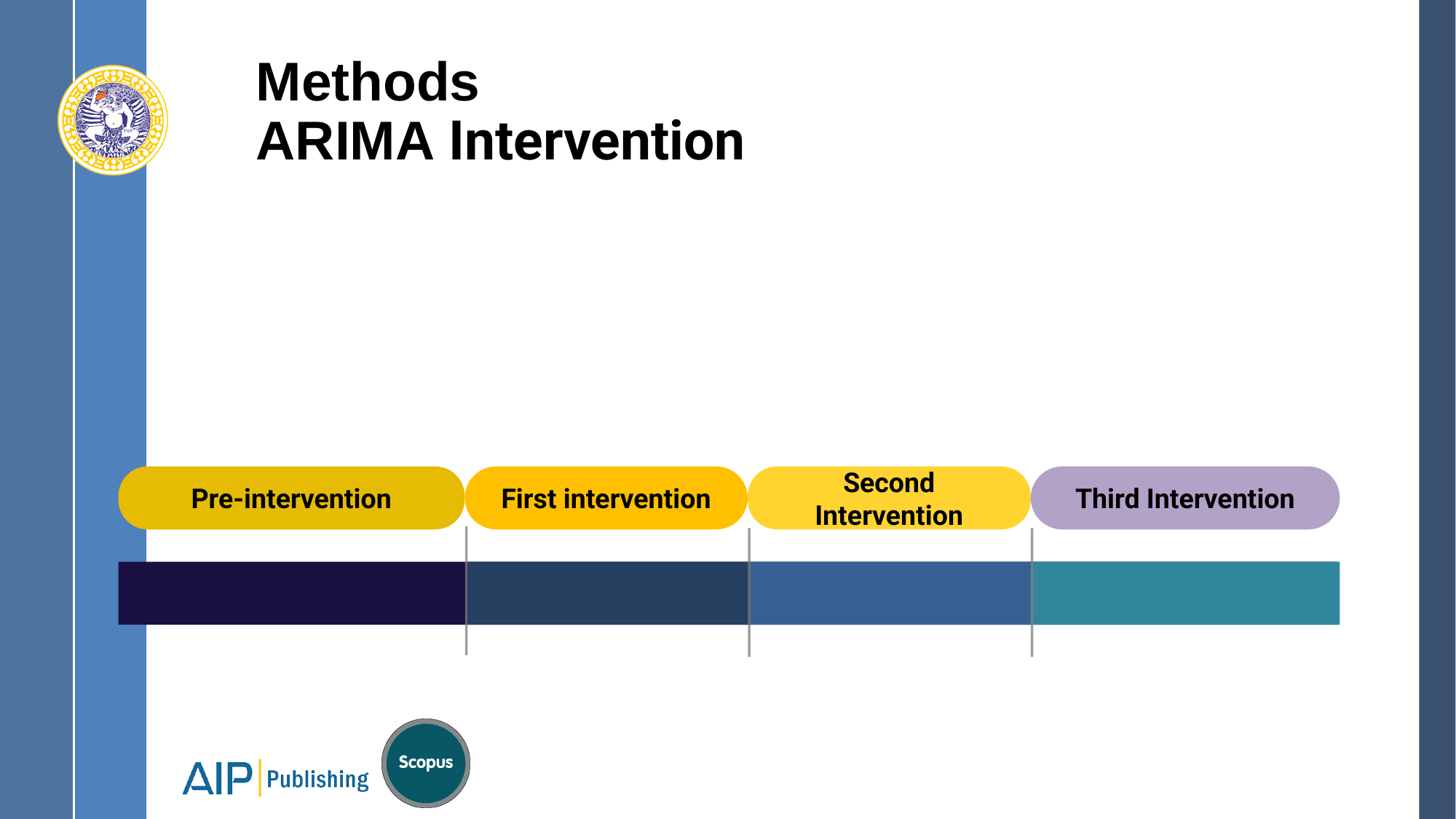

Methods
ARIMA Intervention
Pre-intervention
First intervention
Second Intervention
Third Intervention